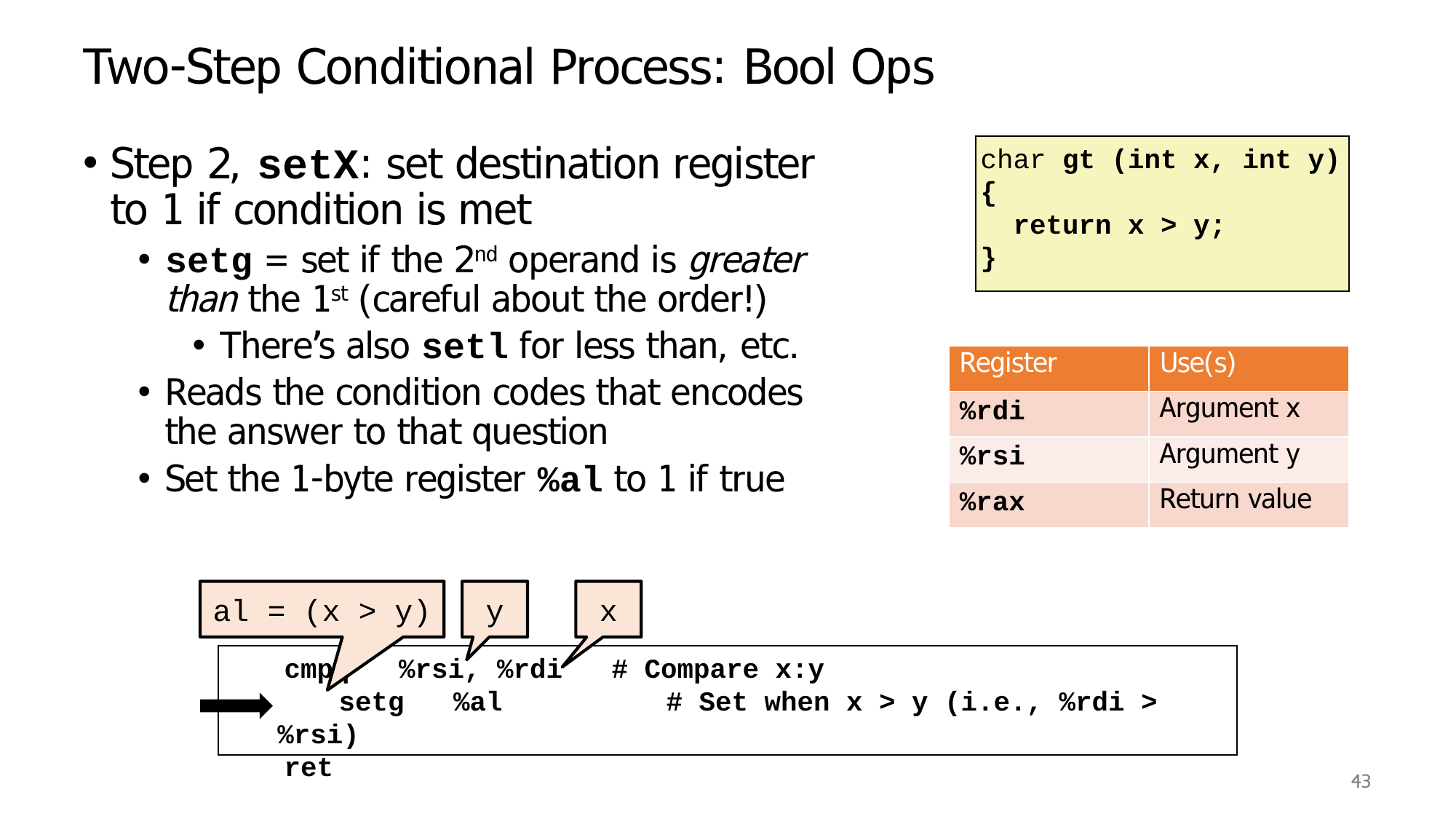

Carnegie Mellon
# Two-Step Conditional Process: Bool Ops
Step 2, setX: set destination register
to 1 if condition is met
setg = set if the 2nd operand is greater
than the 1st (careful about the order!)
There’s also setl for less than, etc.
Reads the condition codes that encodes
the answer to that question
Set the 1-byte register %al to 1 if true
char gt (int x, int y)
{
  return x > y;
}
| Register | Use(s) |
| --- | --- |
| %rdi | Argument x |
| %rsi | Argument y |
| %rax | Return value |
al = (x > y)
y
x
 	cmpq   %rsi, %rdi   # Compare x:y
	setg   %al          # Set when x > y (i.e., %rdi > %rsi)
	ret

43